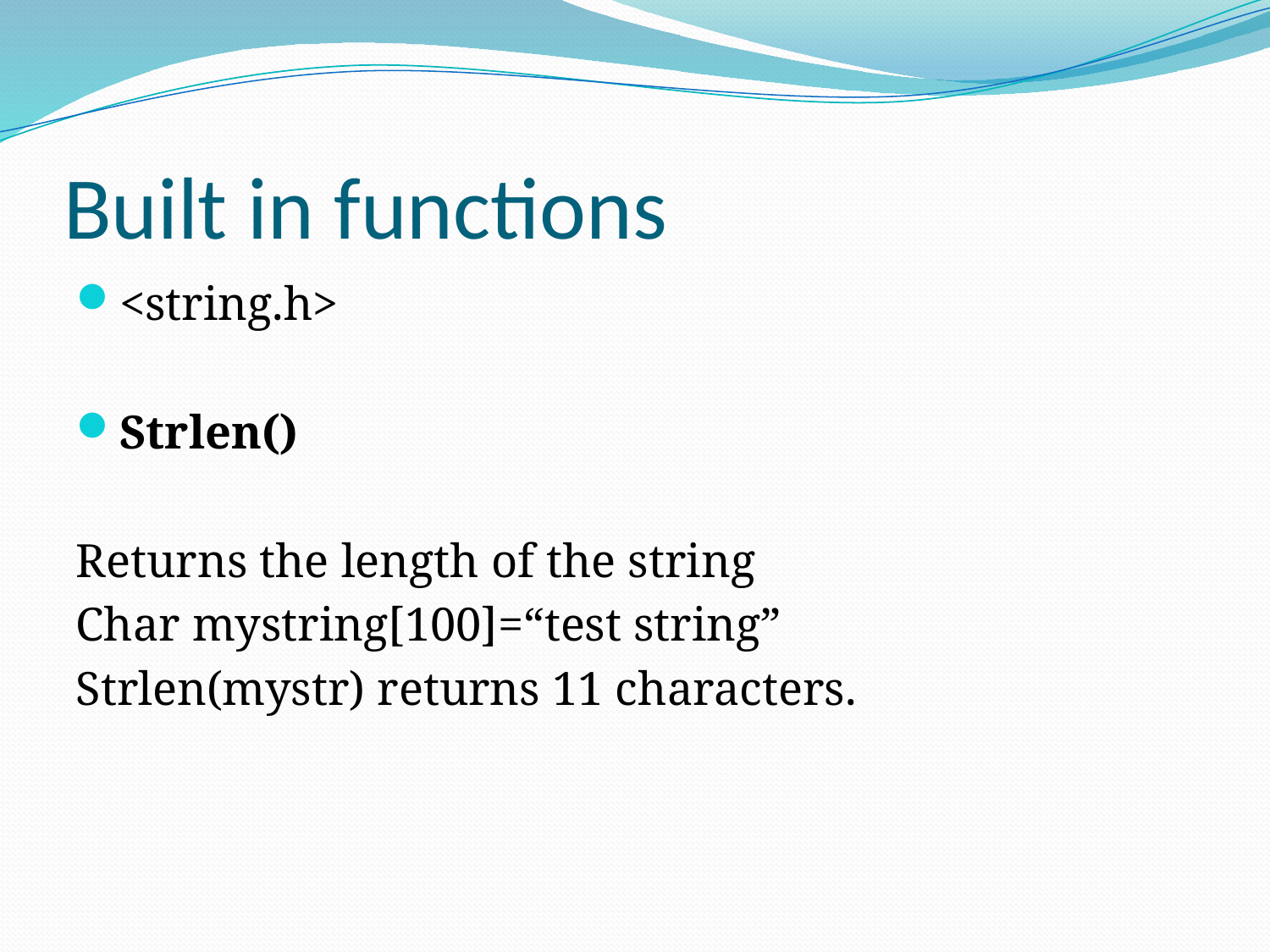

# Built in functions
<string.h>

Strlen()

Returns the length of the string
Char mystring[100]=“test string”
Strlen(mystr) returns 11 characters.